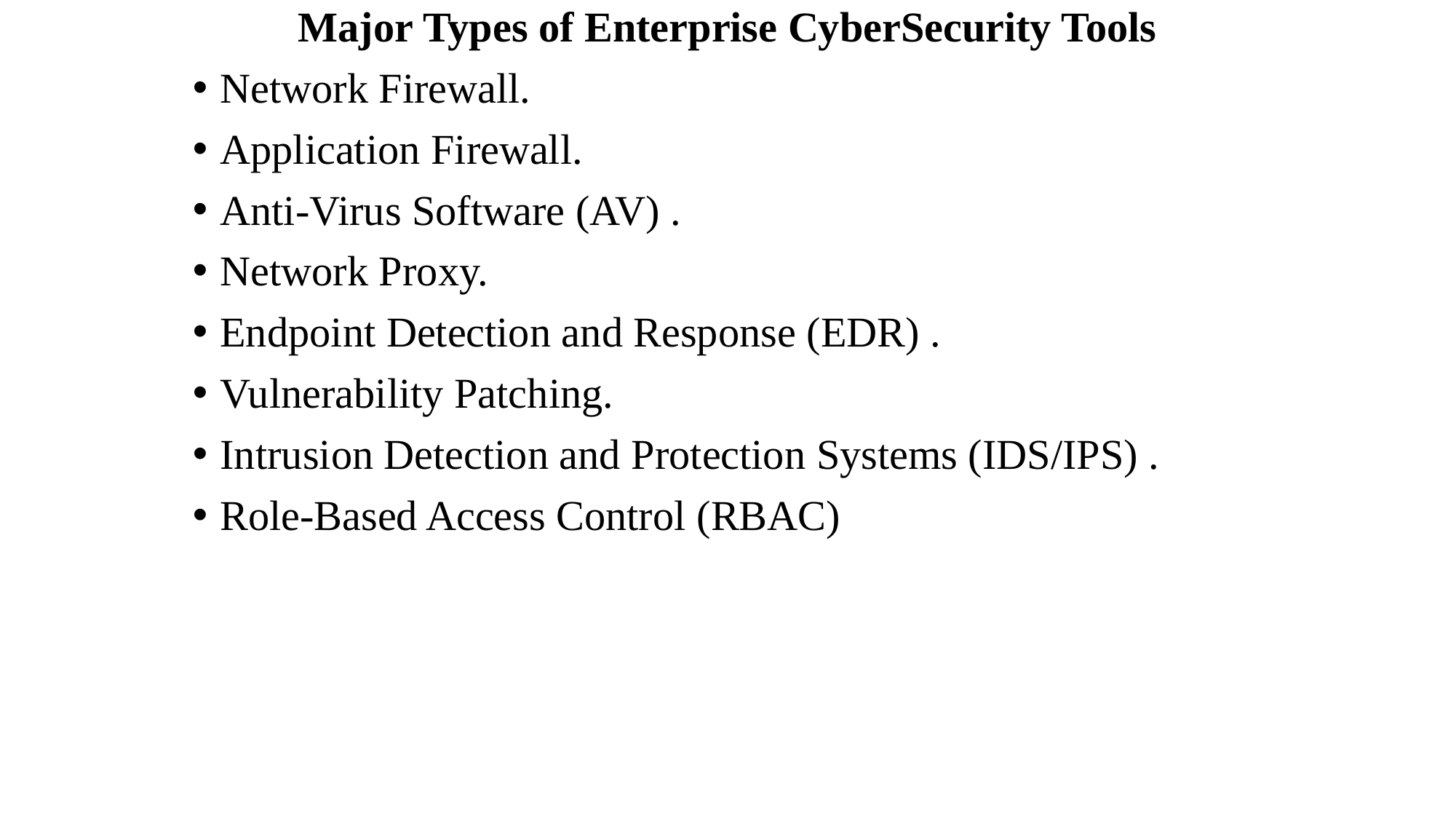

Major Types of Enterprise CyberSecurity Tools
Network Firewall.
Application Firewall.
Anti-Virus Software (AV) .
Network Proxy.
Endpoint Detection and Response (EDR) .
Vulnerability Patching.
Intrusion Detection and Protection Systems (IDS/IPS) .
Role-Based Access Control (RBAC)